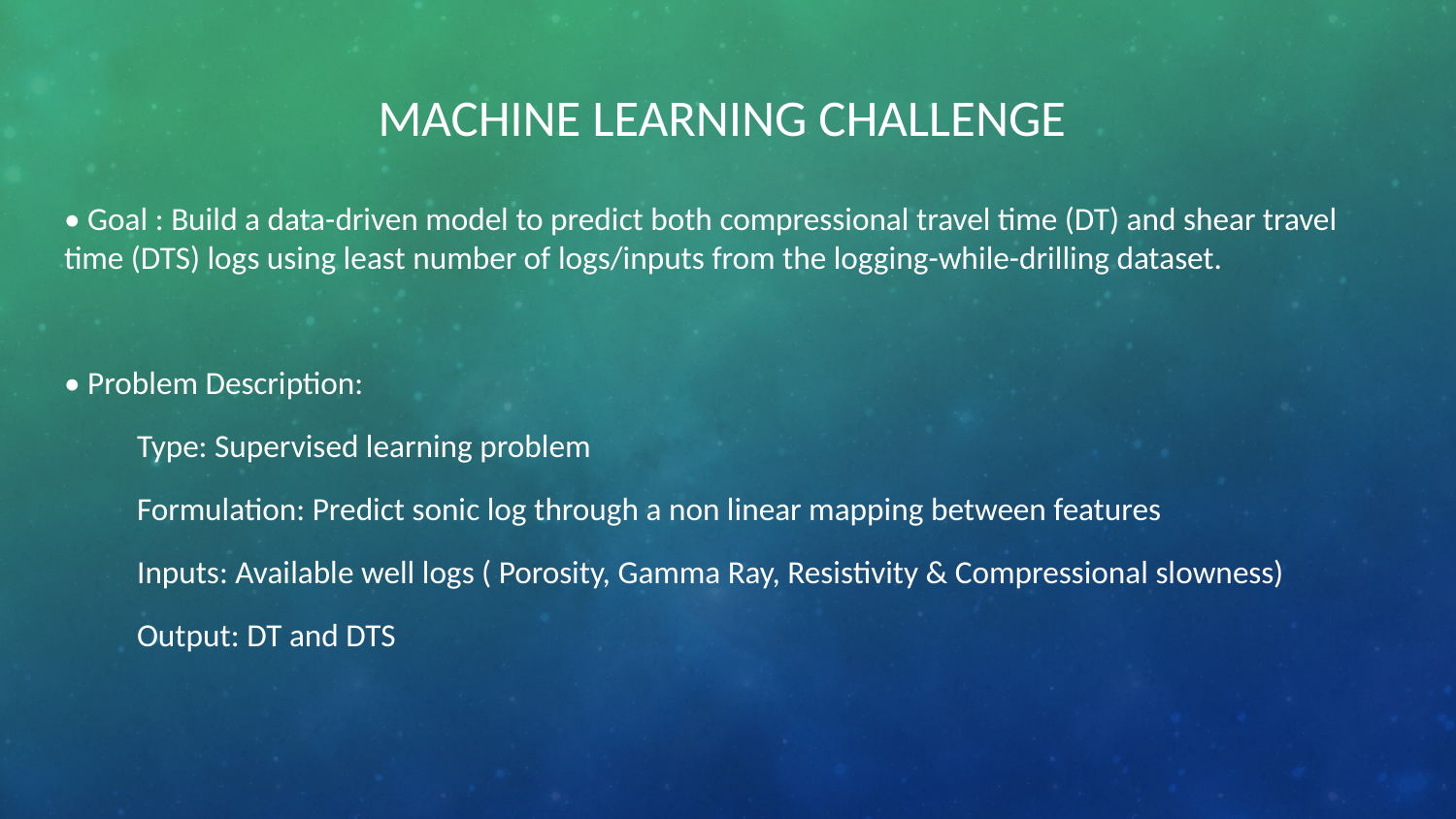

# Machine learning challenge
• Goal : Build a data-driven model to predict both compressional travel time (DT) and shear travel time (DTS) logs using least number of logs/inputs from the logging-while-drilling dataset.

• Problem Description:
Type: Supervised learning problem
Formulation: Predict sonic log through a non linear mapping between features
Inputs: Available well logs ( Porosity, Gamma Ray, Resistivity & Compressional slowness)
Output: DT and DTS